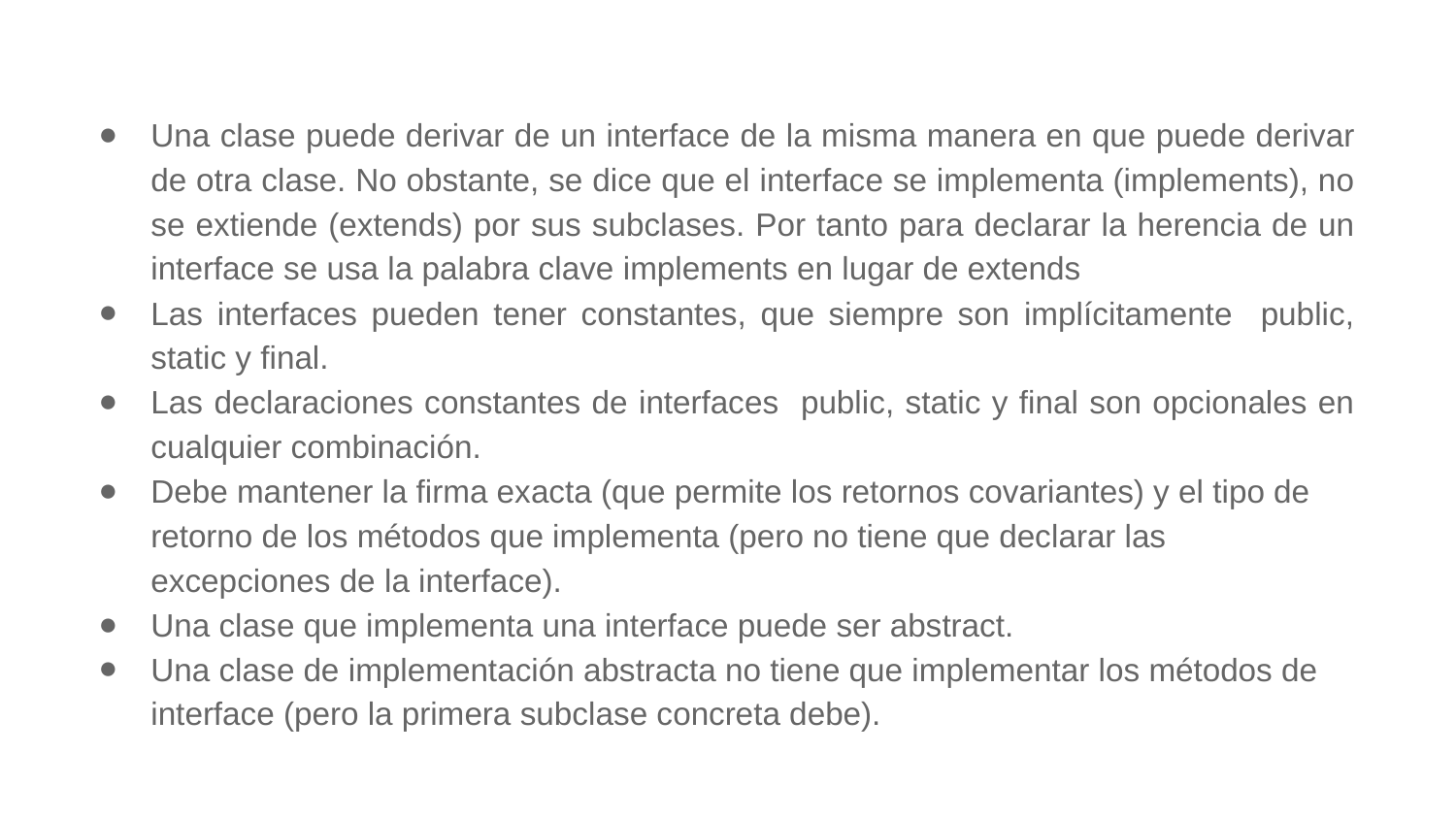

Una clase puede derivar de un interface de la misma manera en que puede derivar de otra clase. No obstante, se dice que el interface se implementa (implements), no se extiende (extends) por sus subclases. Por tanto para declarar la herencia de un interface se usa la palabra clave implements en lugar de extends
Las interfaces pueden tener constantes, que siempre son implícitamente  public, static y final.
Las declaraciones constantes de interfaces  public, static y final son opcionales en cualquier combinación.
Debe mantener la firma exacta (que permite los retornos covariantes) y el tipo de retorno de los métodos que implementa (pero no tiene que declarar las excepciones de la interface).
Una clase que implementa una interface puede ser abstract.
Una clase de implementación abstracta no tiene que implementar los métodos de interface (pero la primera subclase concreta debe).